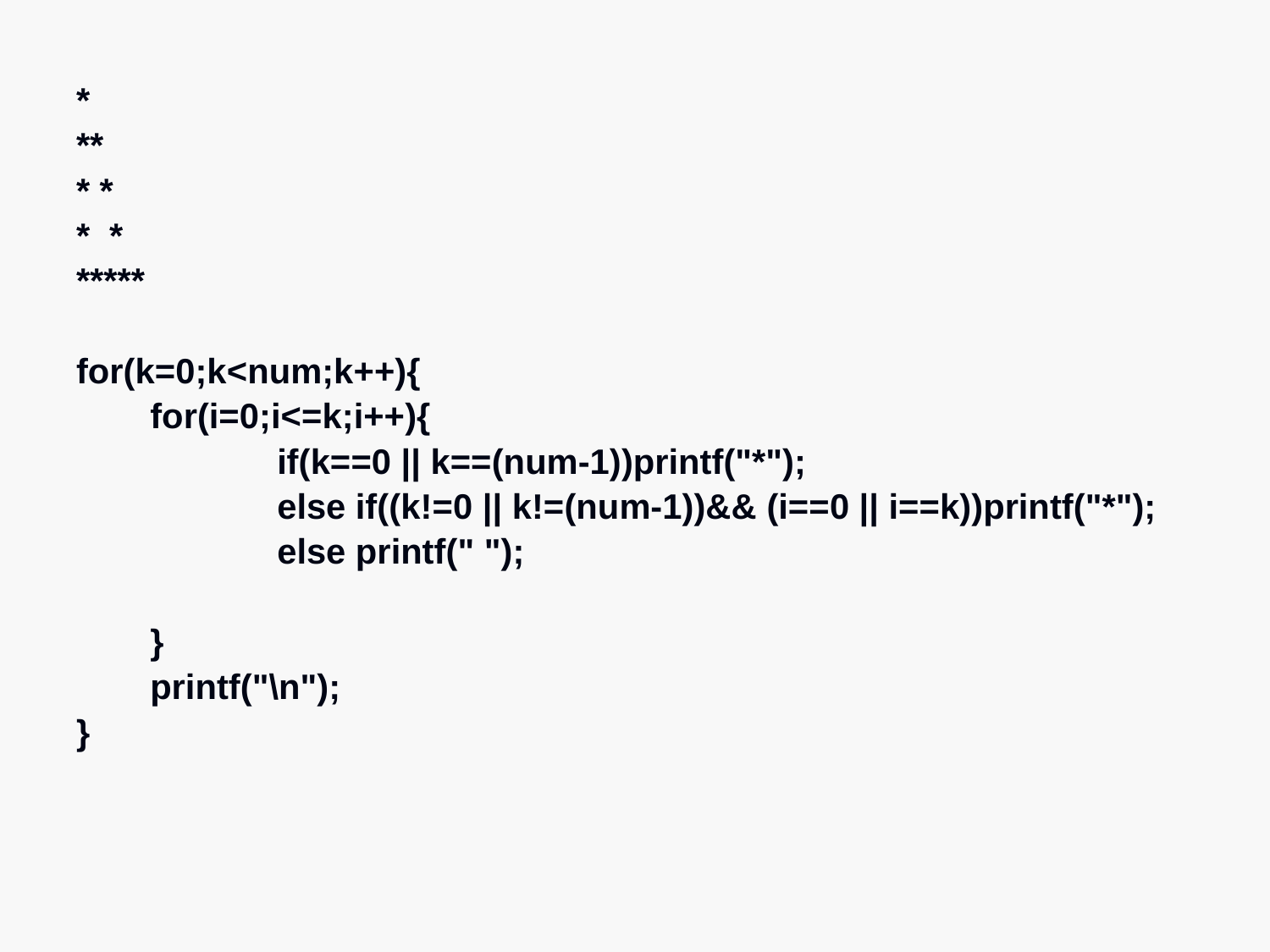

*
**
* *
*  *
*****

for(k=0;k<num;k++){
	for(i=0;i<=k;i++){
		if(k==0 || k==(num-1))printf("*");
		else if((k!=0 || k!=(num-1))&& (i==0 || i==k))printf("*");
		else printf(" ");

	}
	printf("\n");
}